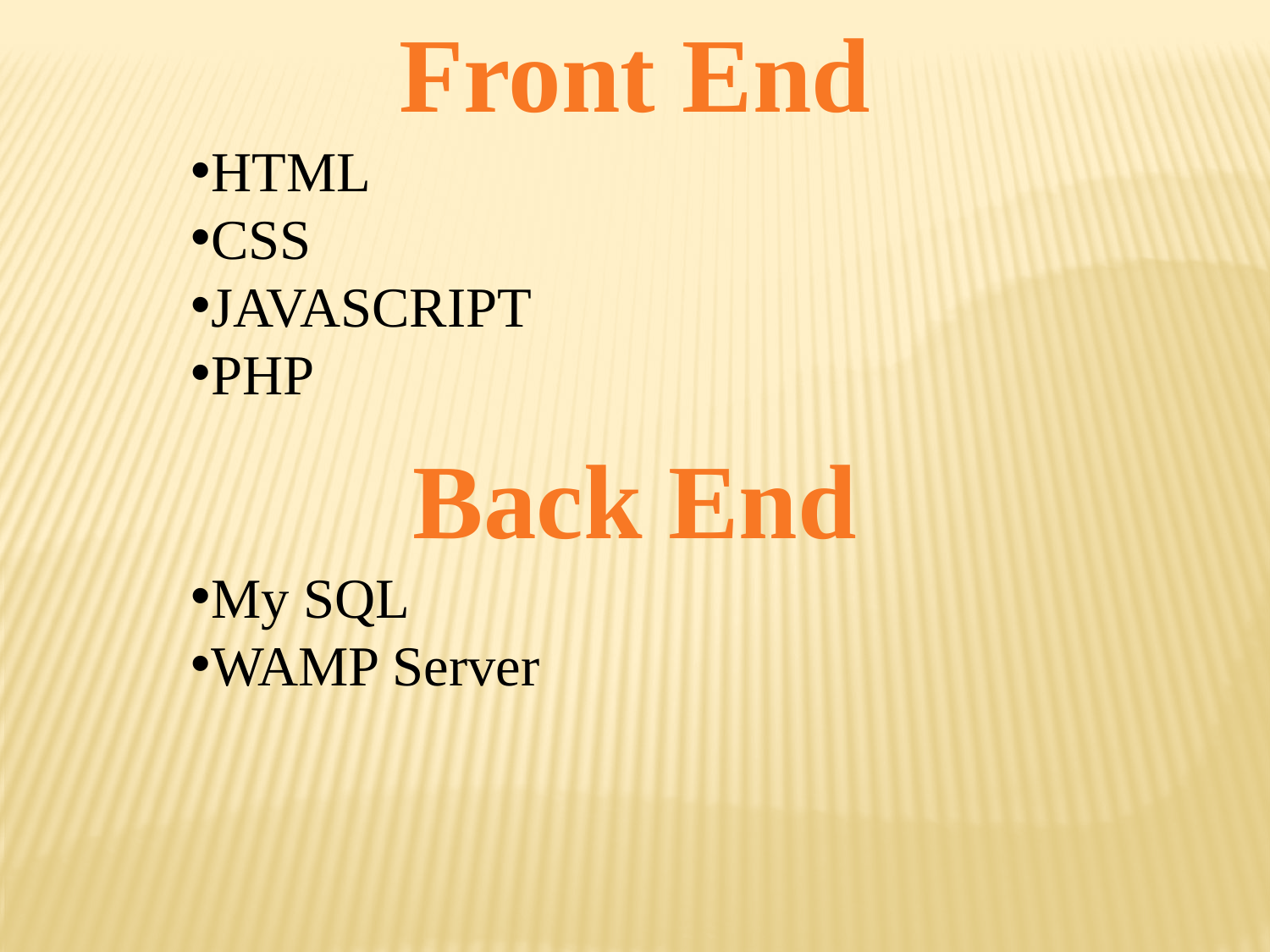

Front End
HTML
CSS
JAVASCRIPT
PHP

Back End
My SQL
WAMP Server